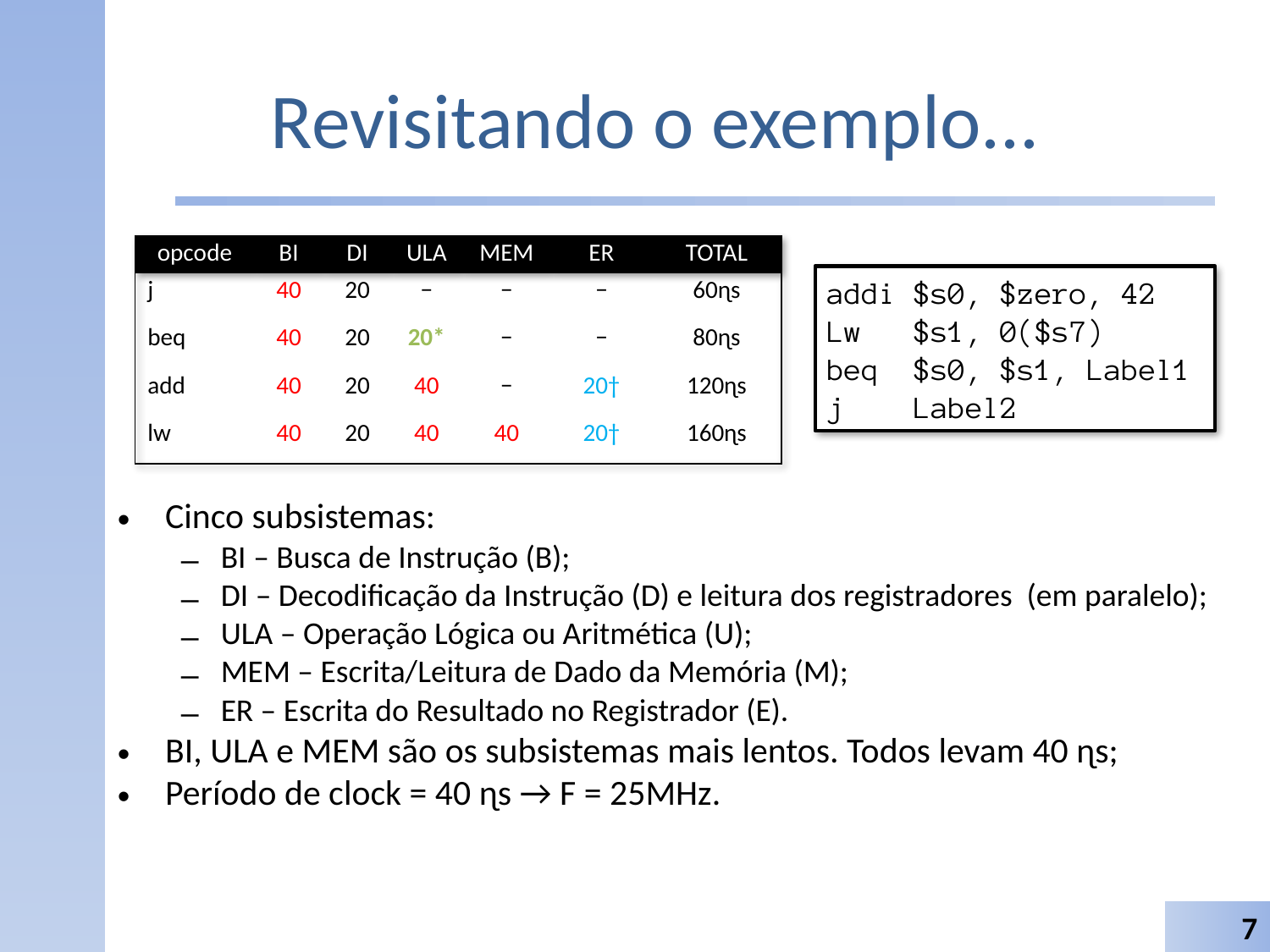

# Revisitando o exemplo...
| opcode | BI | DI | ULA | MEM | ER | TOTAL |
| --- | --- | --- | --- | --- | --- | --- |
| j | 40 | 20 | − | − | − | 60ɳs |
| beq | 40 | 20 | 20\* | − | − | 80ɳs |
| add | 40 | 20 | 40 | − | 20† | 120ɳs |
| lw | 40 | 20 | 40 | 40 | 20† | 160ɳs |
addi $s0, $zero, 42
Lw   $s1, 0($s7)
beq  $s0, $s1, Label1
j    Label2
Cinco subsistemas:
BI – Busca de Instrução (B);
DI – Decodificação da Instrução (D) e leitura dos registradores  (em paralelo);
ULA – Operação Lógica ou Aritmética (U);
MEM – Escrita/Leitura de Dado da Memória (M);
ER – Escrita do Resultado no Registrador (E).
BI, ULA e MEM são os subsistemas mais lentos. Todos levam 40 ɳs;
Período de clock = 40 ɳs → F = 25MHz.

7